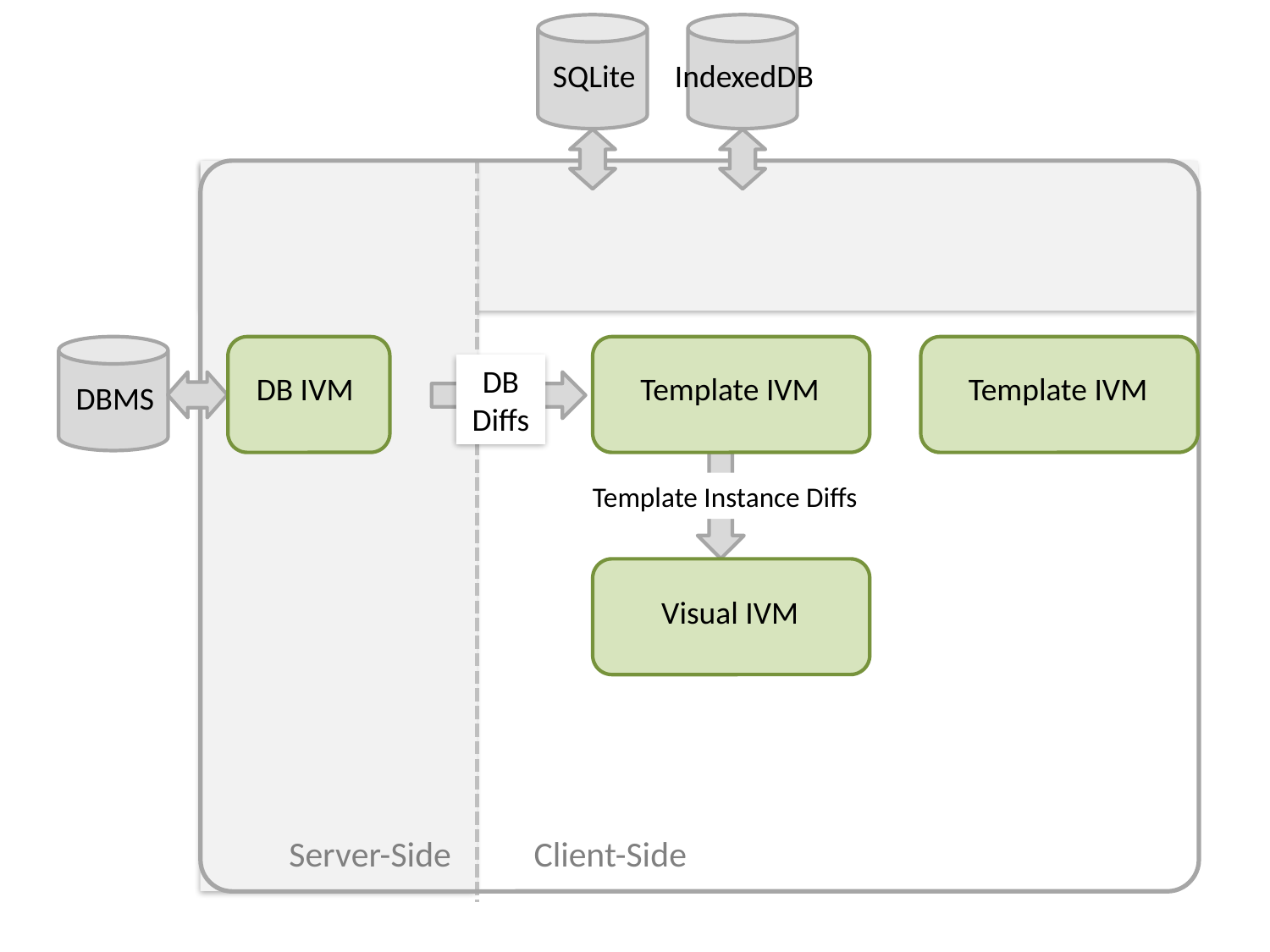

SQLite
IndexedDB

DB Diffs
DB IVM
Template IVM
Template IVM
DBMS

Template Instance Diffs

Visual IVM
Server-Side
Client-Side